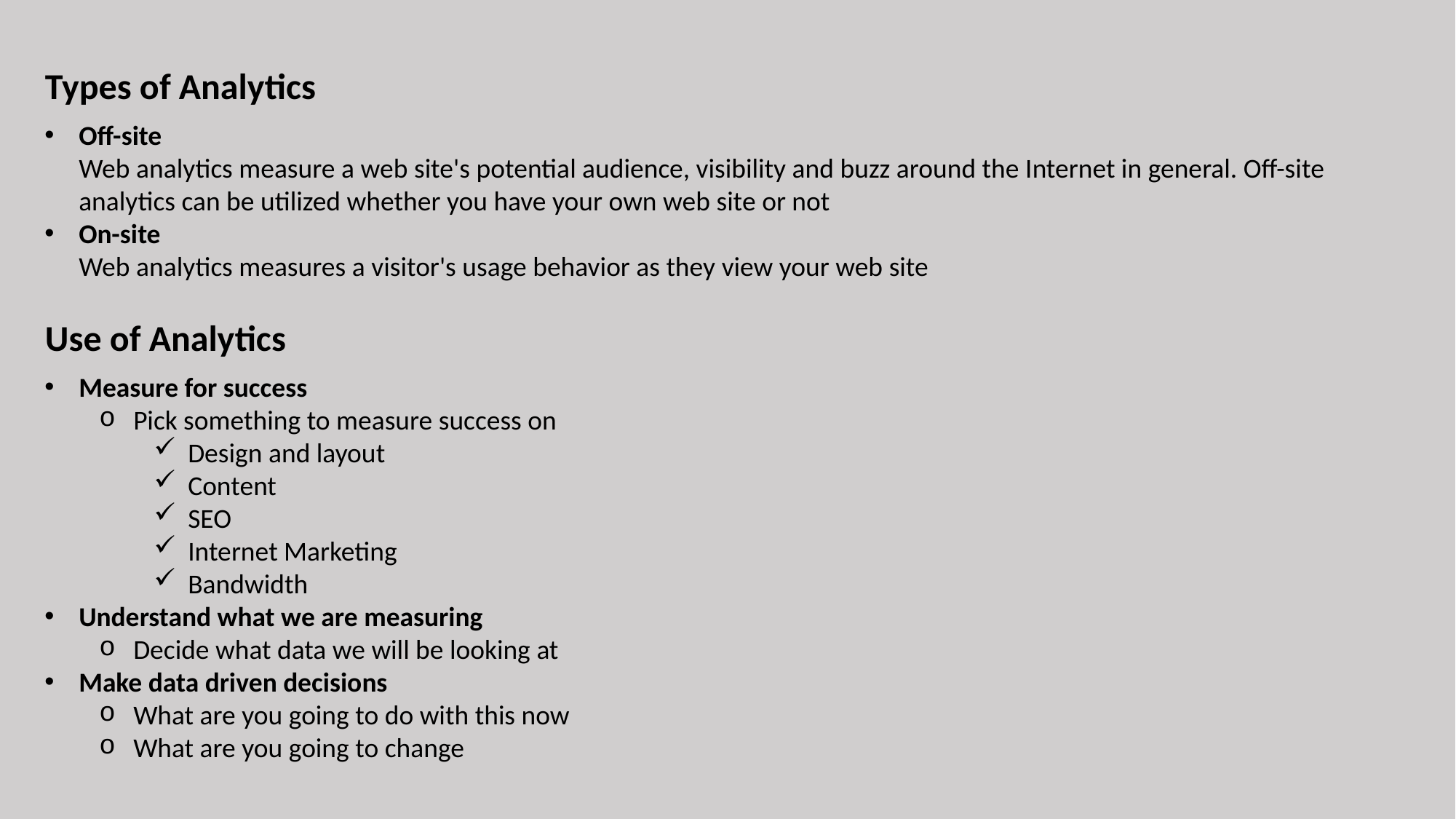

# Types of Analytics
Off-site
Web analytics measure a web site's potential audience, visibility and buzz around the Internet in general. Off-site analytics can be utilized whether you have your own web site or not
On-site
Web analytics measures a visitor's usage behavior as they view your web site
Use of Analytics
Measure for success
Pick something to measure success on
Design and layout
Content
SEO
Internet Marketing
Bandwidth
Understand what we are measuring
Decide what data we will be looking at
Make data driven decisions
What are you going to do with this now
What are you going to change